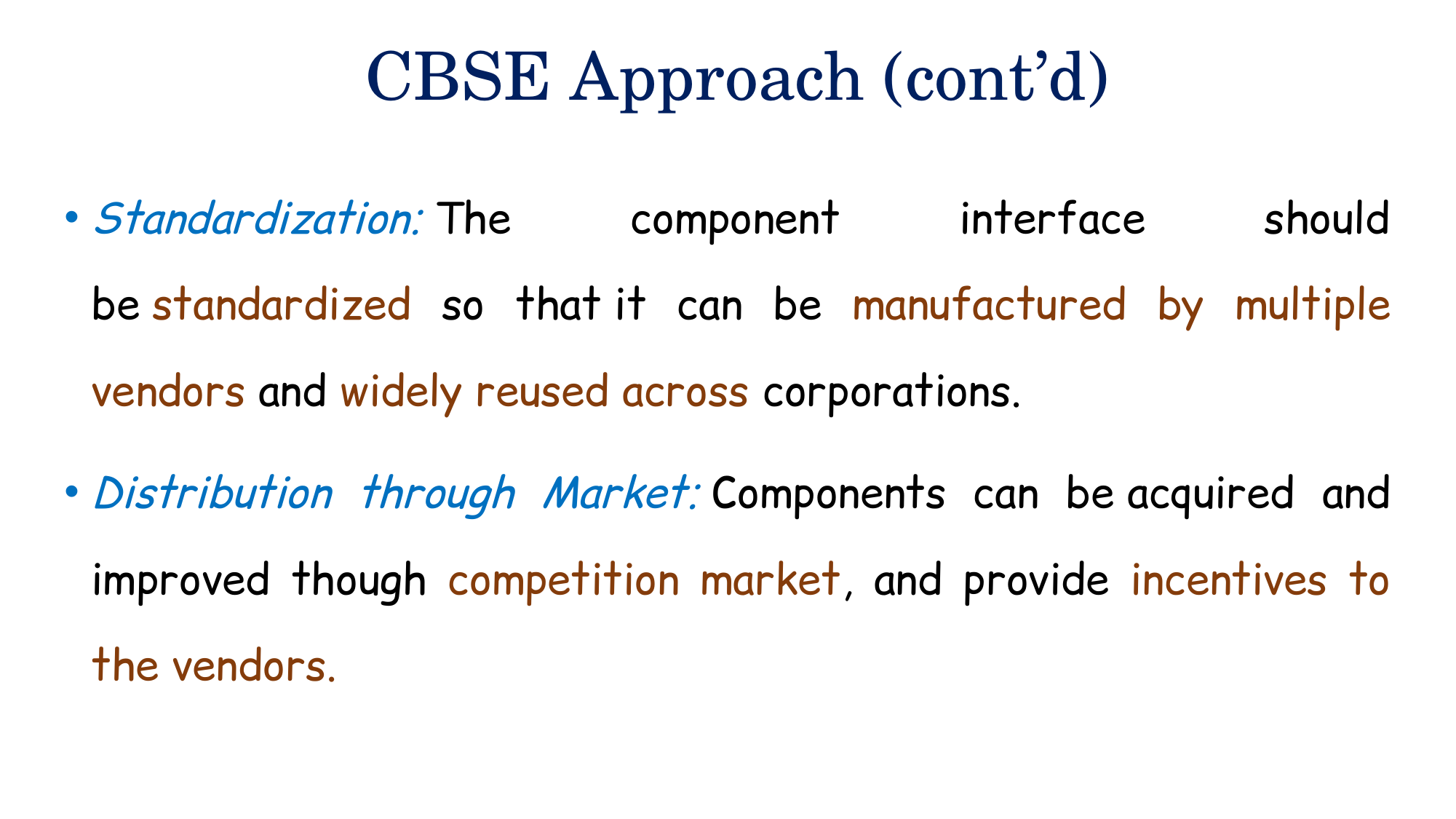

# CBSE Approach (cont’d)
Standardization: The component interface should be standardized so that it can be manufactured by multiple vendors and widely reused across corporations.
Distribution through Market: Components can be acquired and improved though competition market, and provide incentives to the vendors.